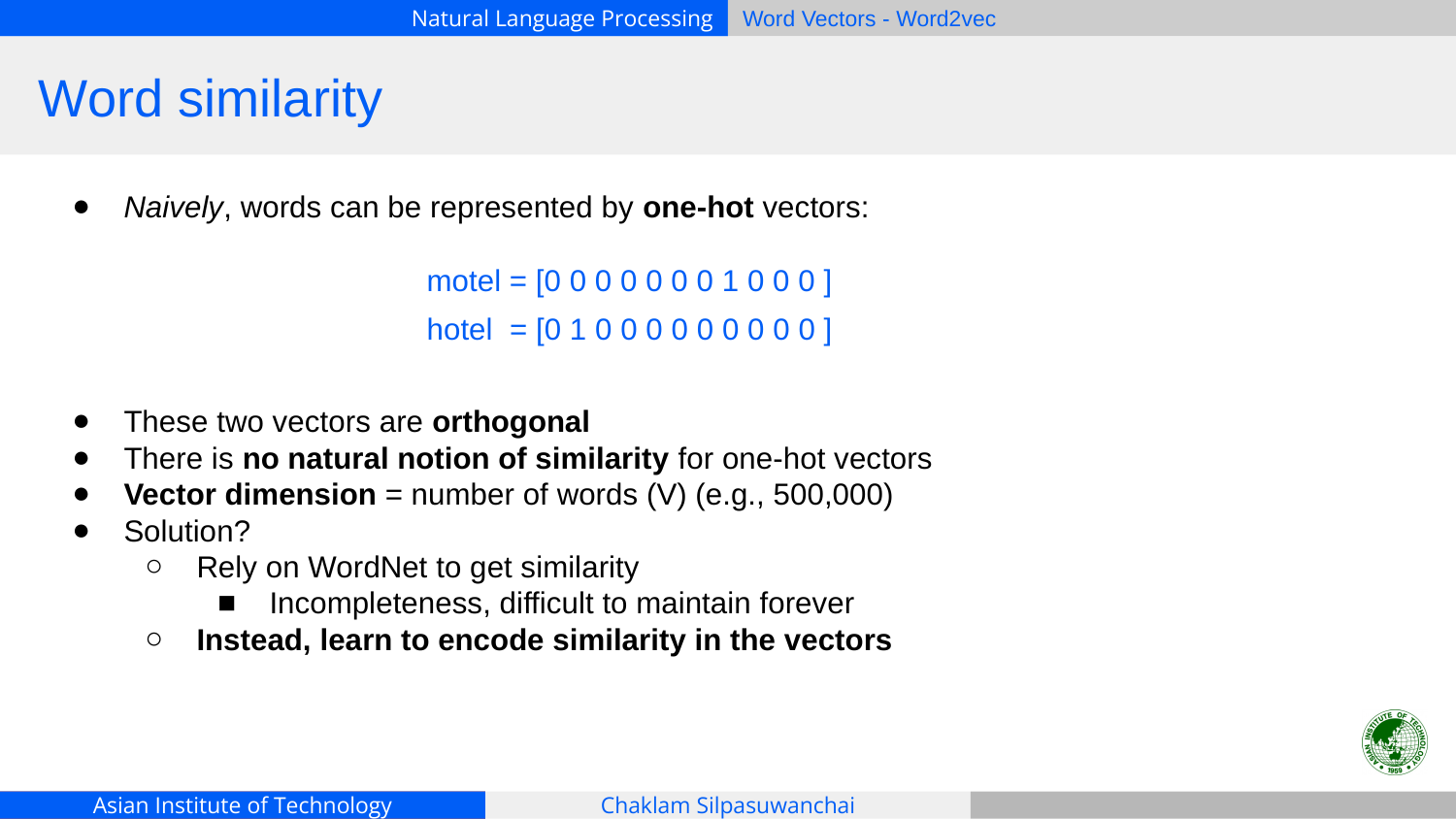

# Word similarity
Naively, words can be represented by one-hot vectors:
motel = [0 0 0 0 0 0 0 1 0 0 0 ]
hotel  = [0 1 0 0 0 0 0 0 0 0 0 ]
These two vectors are orthogonal
There is no natural notion of similarity for one-hot vectors
Vector dimension = number of words (V) (e.g., 500,000)
Solution?
Rely on WordNet to get similarity
Incompleteness, difficult to maintain forever
Instead, learn to encode similarity in the vectors